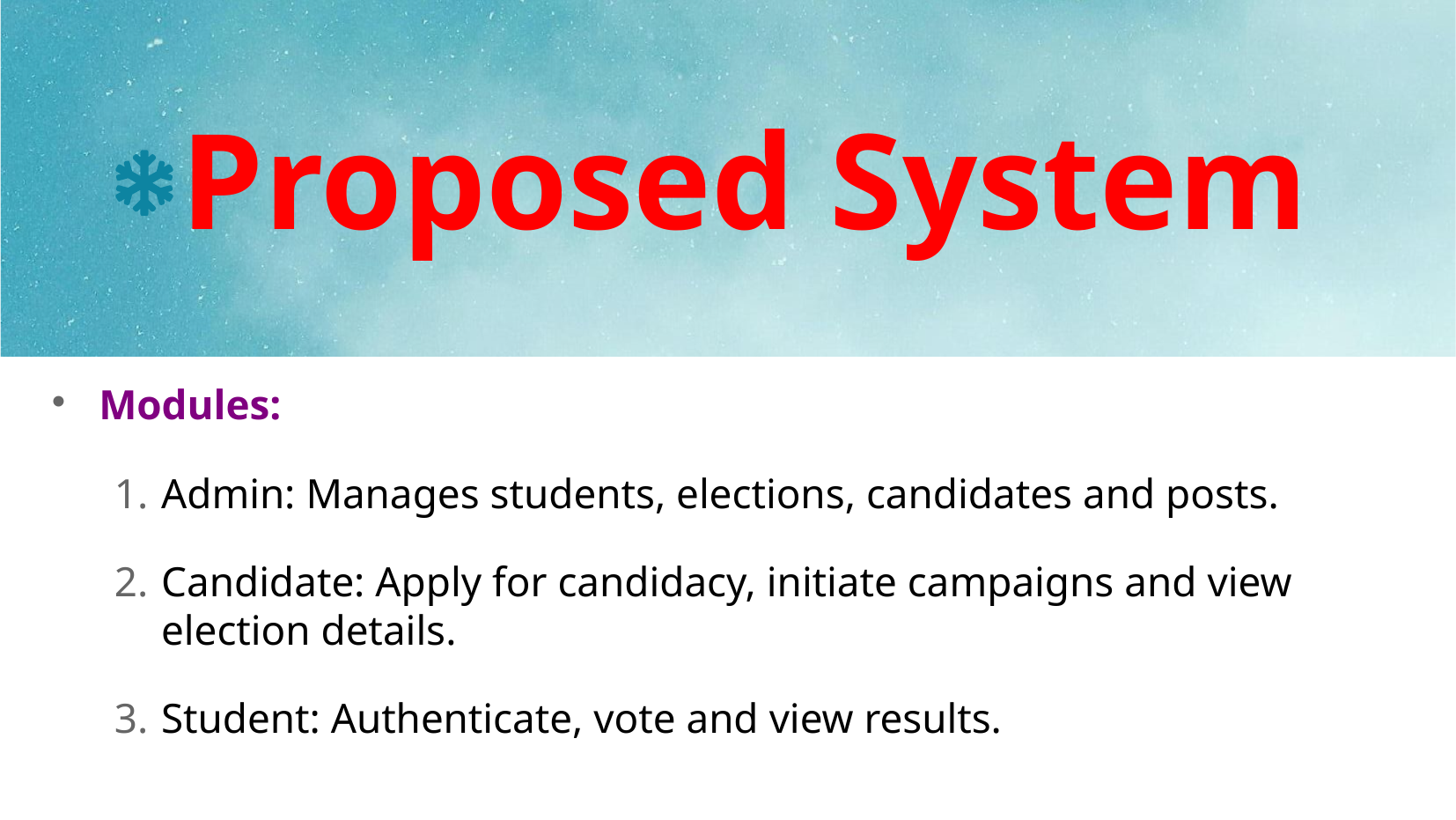

Proposed System

# Modules:
Admin: Manages students, elections, candidates and posts.
Candidate: Apply for candidacy, initiate campaigns and view election details.
Student: Authenticate, vote and view results.